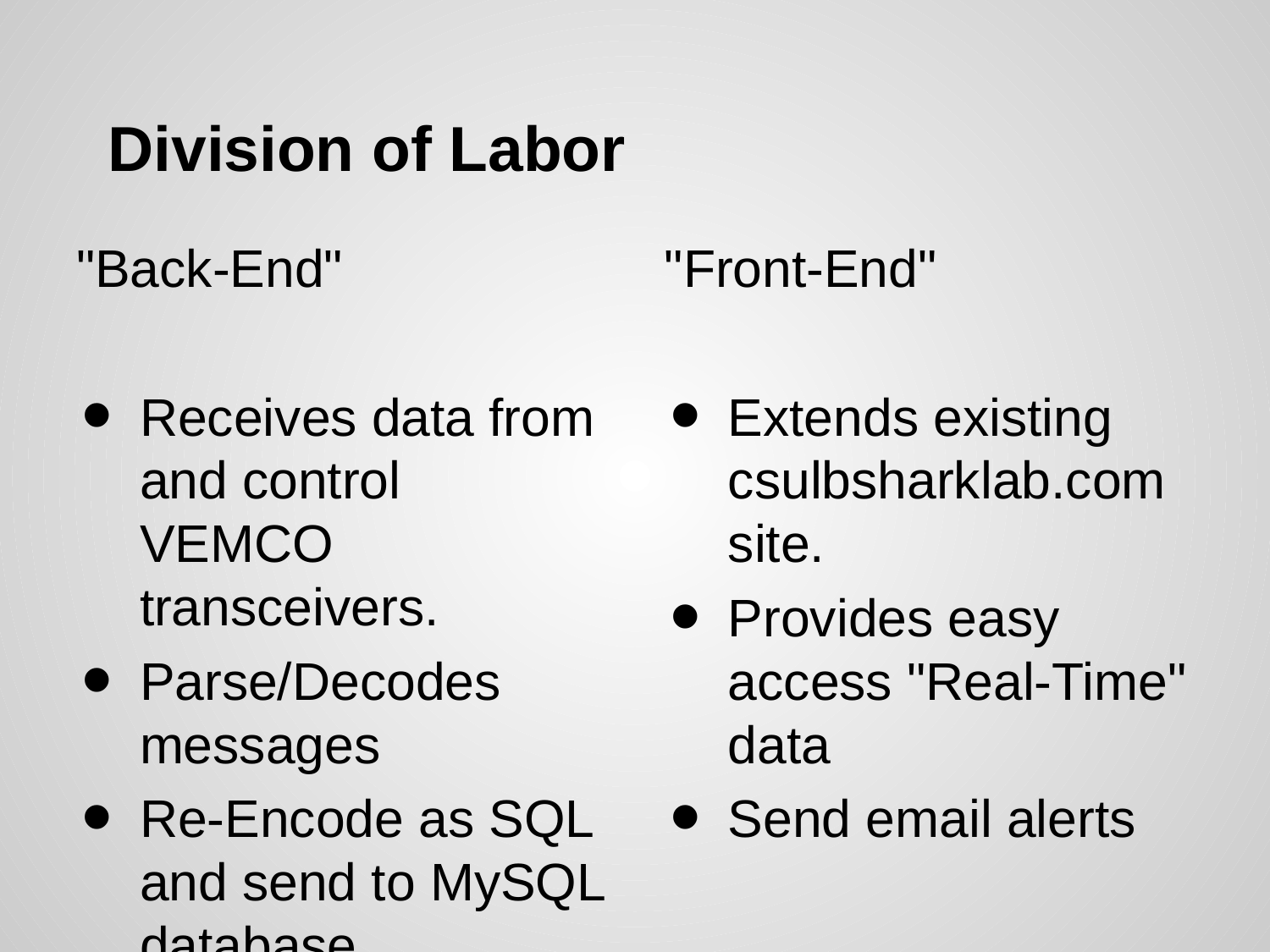

# Division of Labor
"Back-End"

Receives data from and control VEMCO transceivers.
Parse/Decodes messages
Re-Encode as SQL and send to MySQL database
"Front-End"

Extends existing csulbsharklab.com site.
Provides easy access "Real-Time" data
Send email alerts